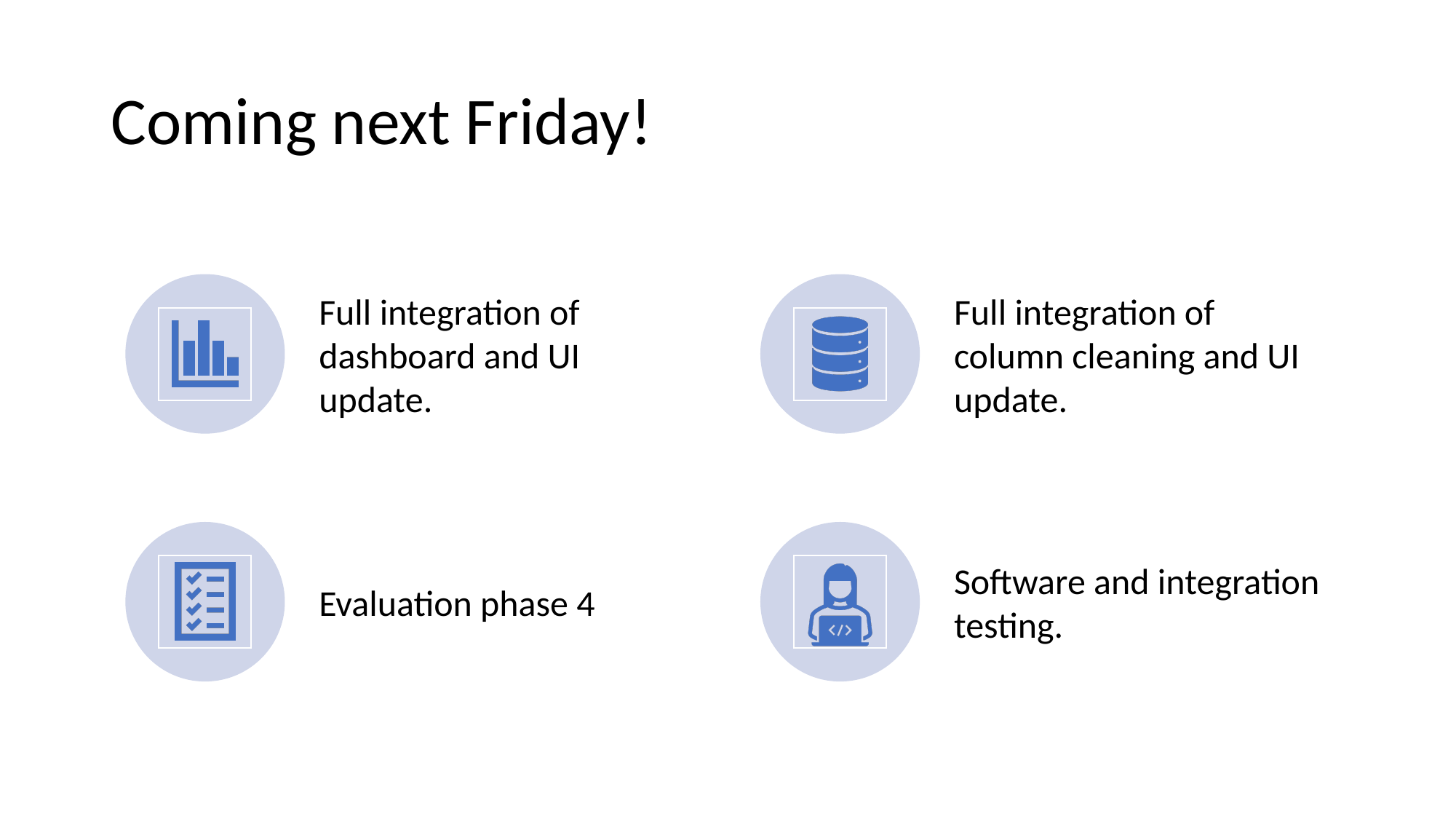

# Coming next Friday!
Full integration of dashboard and UI update.
Full integration of column cleaning and UI update.
Evaluation phase 4
Software and integration testing.